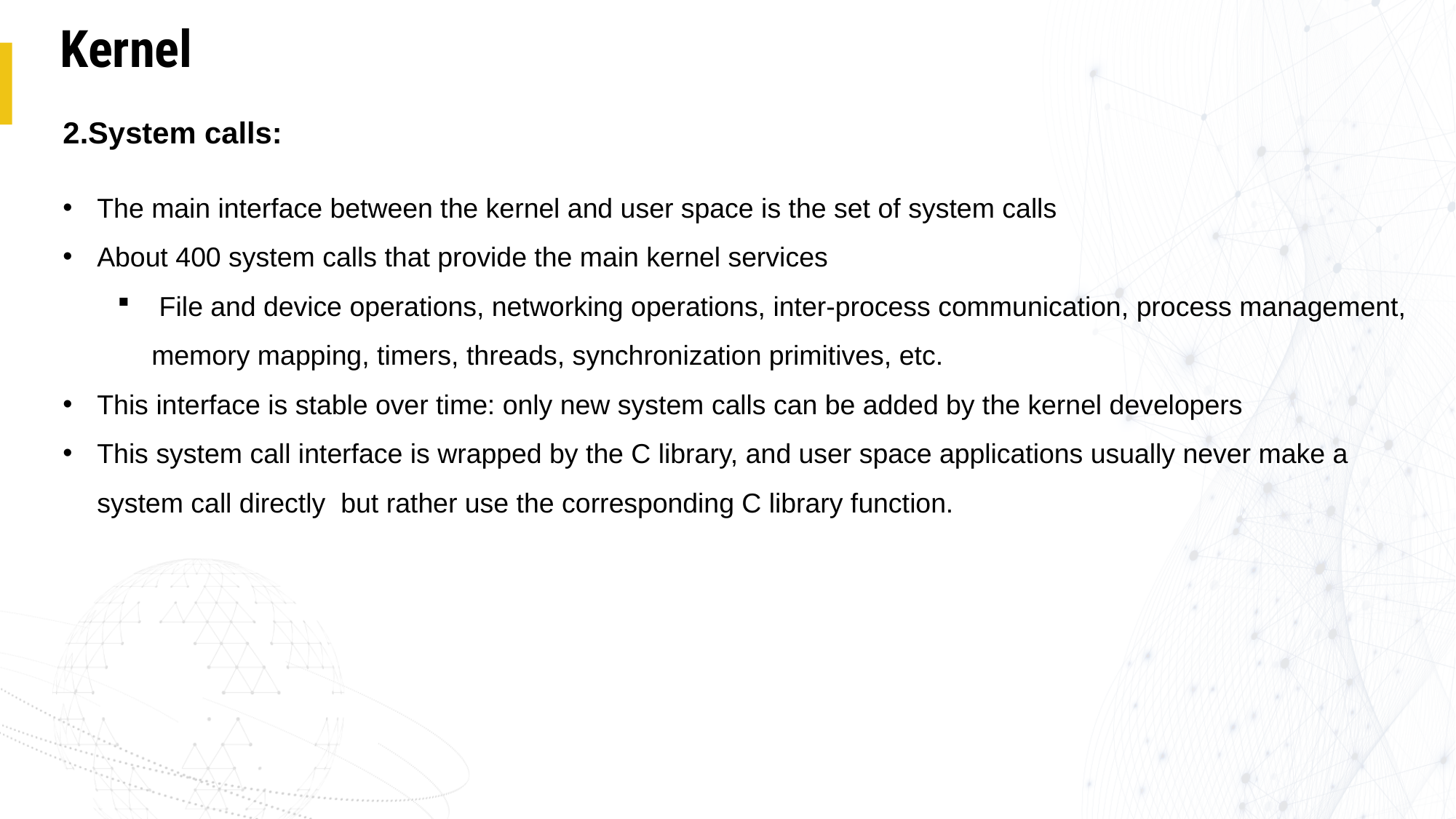

# Kernel
2.System calls:
The main interface between the kernel and user space is the set of system calls
About 400 system calls that provide the main kernel services
 File and device operations, networking operations, inter-process communication, process management, memory mapping, timers, threads, synchronization primitives, etc.
This interface is stable over time: only new system calls can be added by the kernel developers
This system call interface is wrapped by the C library, and user space applications usually never make a system call directly  but rather use the corresponding C library function.